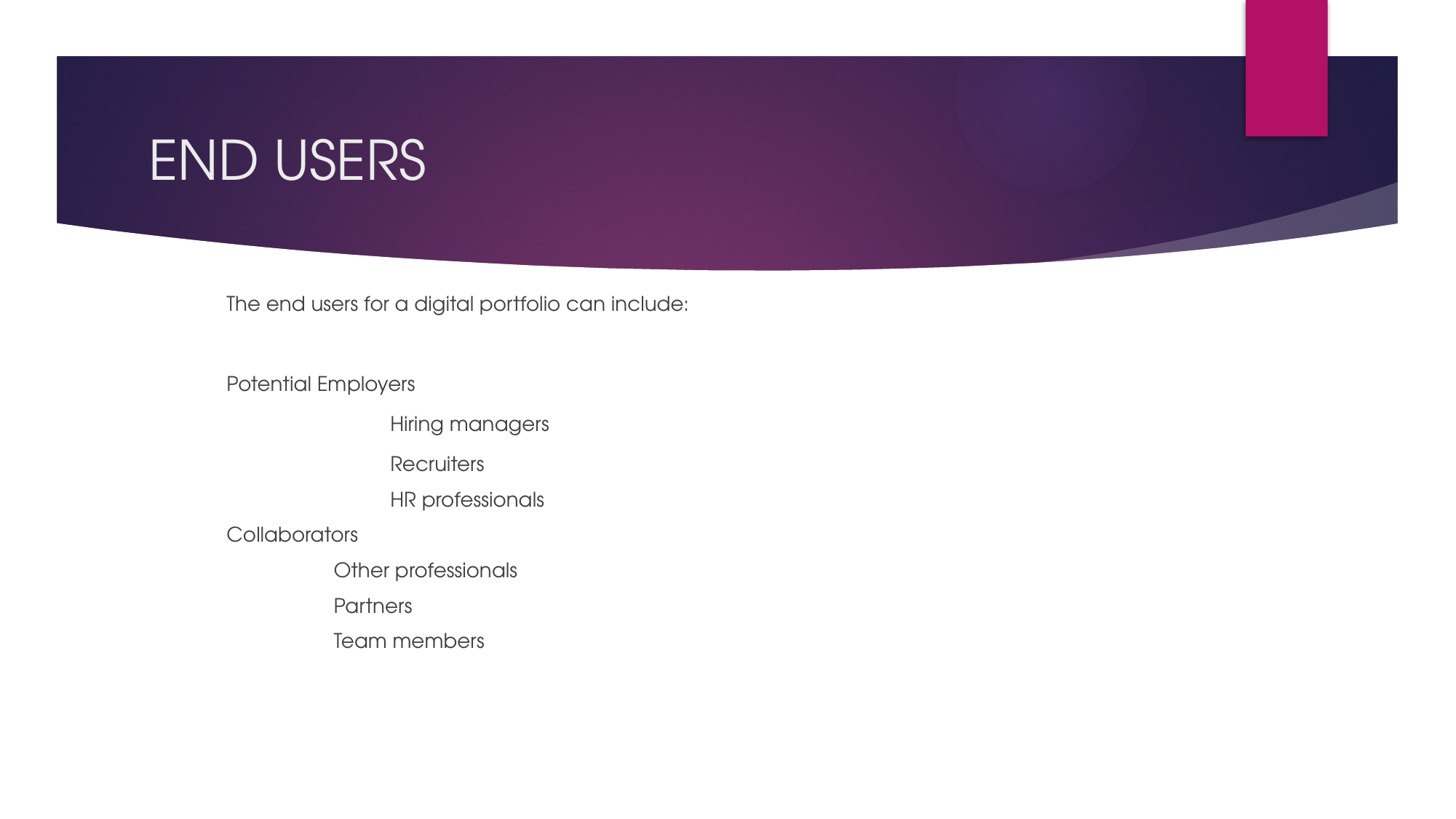

# END USERS
The end users for a digital portfolio can include:

Potential Employers
                             Hiring managers
                             Recruiters
                             HR professionals
Collaborators
                   Other professionals
                   Partners
                   Team members